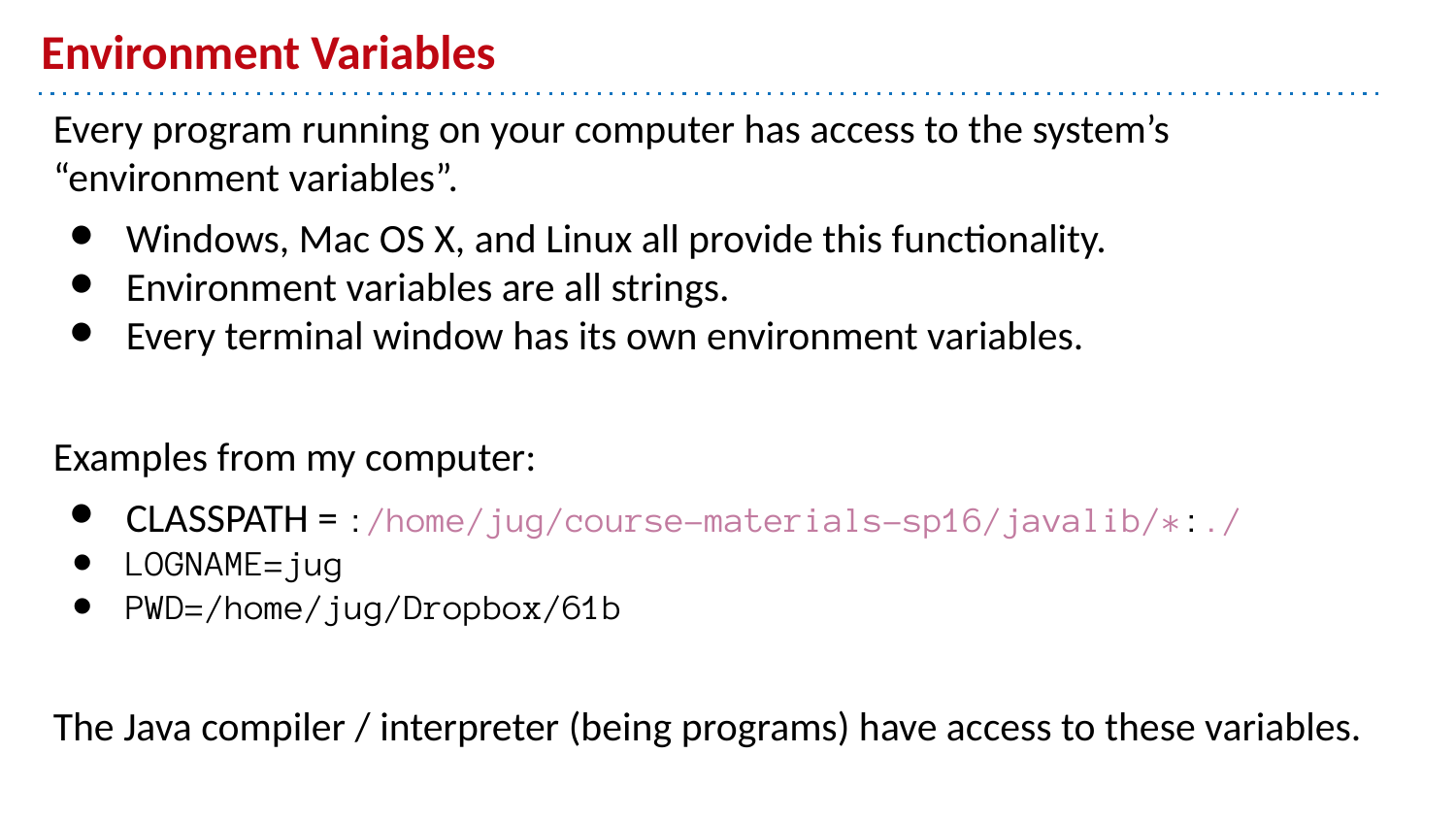

# Environment Variables
Every program running on your computer has access to the system’s “environment variables”.
Windows, Mac OS X, and Linux all provide this functionality.
Environment variables are all strings.
Every terminal window has its own environment variables.

Examples from my computer:
CLASSPATH = :/home/jug/course-materials-sp16/javalib/*:./
LOGNAME=jug
PWD=/home/jug/Dropbox/61b

The Java compiler / interpreter (being programs) have access to these variables.